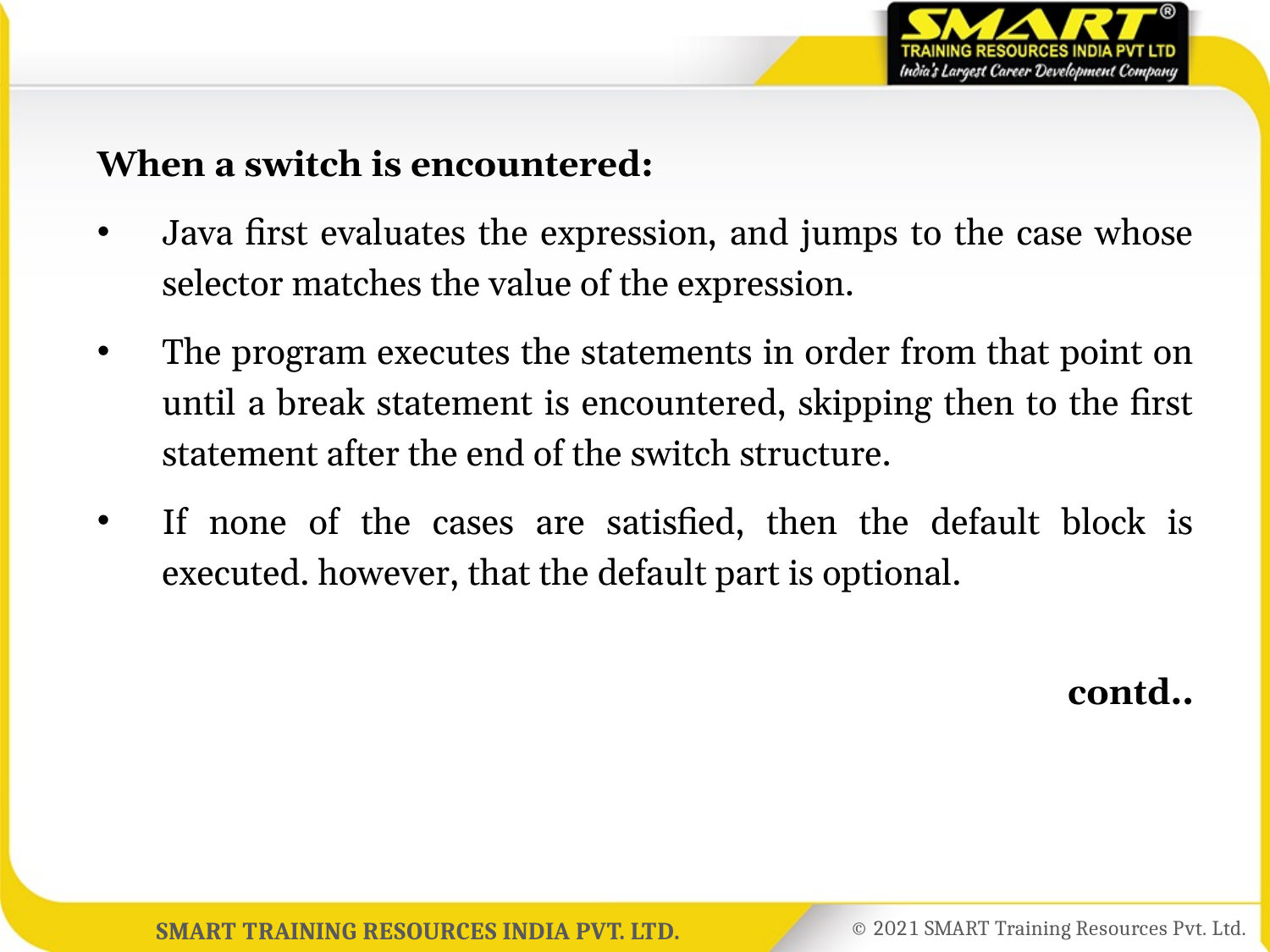

When a switch is encountered:
Java first evaluates the expression, and jumps to the case whose selector matches the value of the expression.
The program executes the statements in order from that point on until a break statement is encountered, skipping then to the first statement after the end of the switch structure.
If none of the cases are satisfied, then the default block is executed. however, that the default part is optional.
                                                                                                                                  contd..